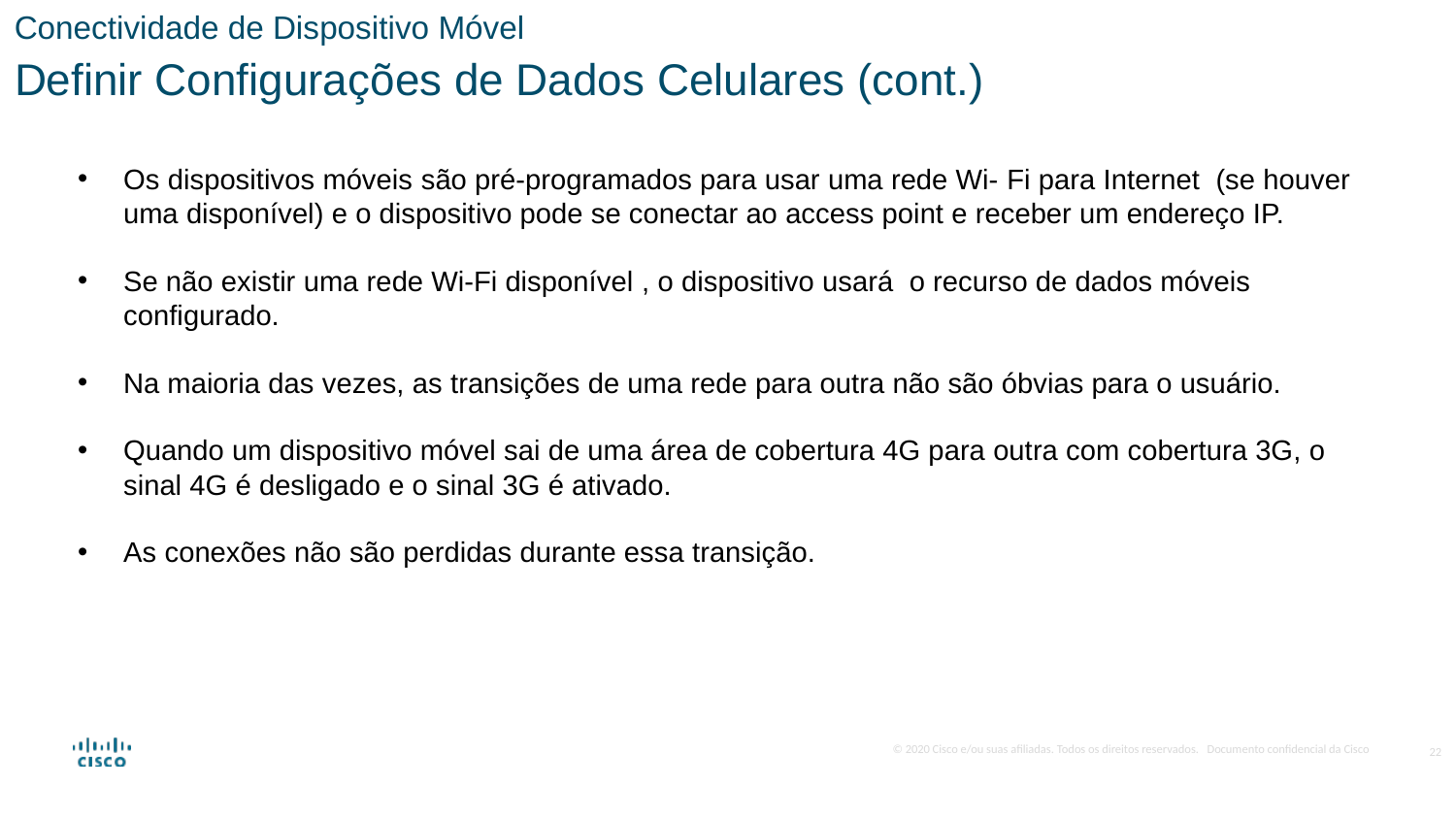

Conectividade de Dispositivo Móvel
Definir Configurações de Dados Celulares (cont.)
Os dispositivos móveis são pré-programados para usar uma rede Wi- Fi para Internet  (se houver uma disponível) e o dispositivo pode se conectar ao access point e receber um endereço IP. ​

Se não existir uma rede Wi-Fi disponível , o dispositivo usará  o recurso de dados móveis configurado.

Na maioria das vezes, as transições de uma rede para outra não são óbvias para o usuário.

Quando um dispositivo móvel sai de uma área de cobertura 4G para outra com cobertura 3G, o sinal 4G é desligado e o sinal 3G é ativado.

As conexões não são perdidas durante essa transição.
22